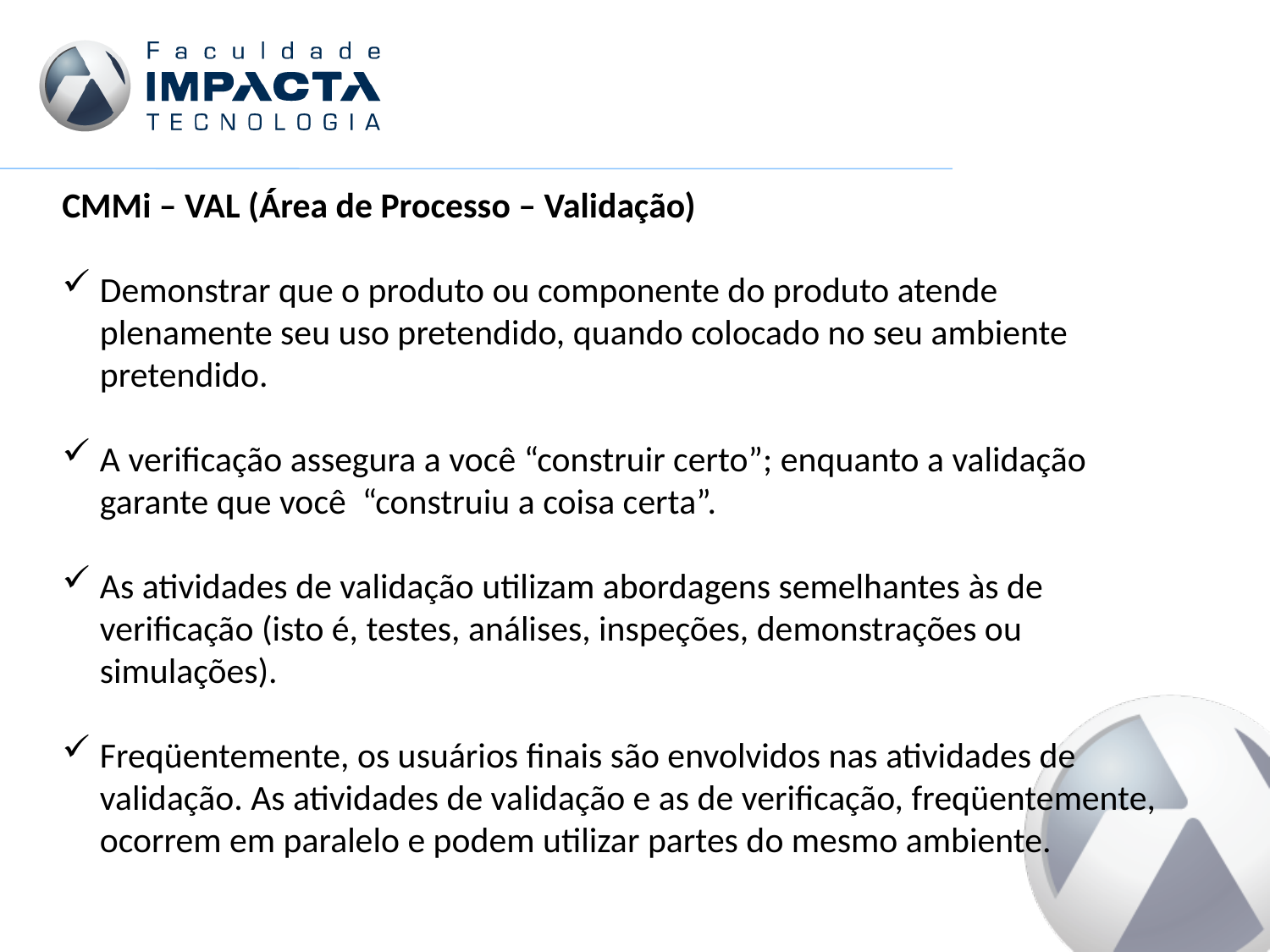

CMMi – VAL (Área de Processo – Validação)

Demonstrar que o produto ou componente do produto atende plenamente seu uso pretendido, quando colocado no seu ambiente pretendido.

A verificação assegura a você “construir certo”; enquanto a validação garante que você  “construiu a coisa certa”.

As atividades de validação utilizam abordagens semelhantes às de verificação (isto é, testes, análises, inspeções, demonstrações ou simulações).

Freqüentemente, os usuários finais são envolvidos nas atividades de validação. As atividades de validação e as de verificação, freqüentemente, ocorrem em paralelo e podem utilizar partes do mesmo ambiente.